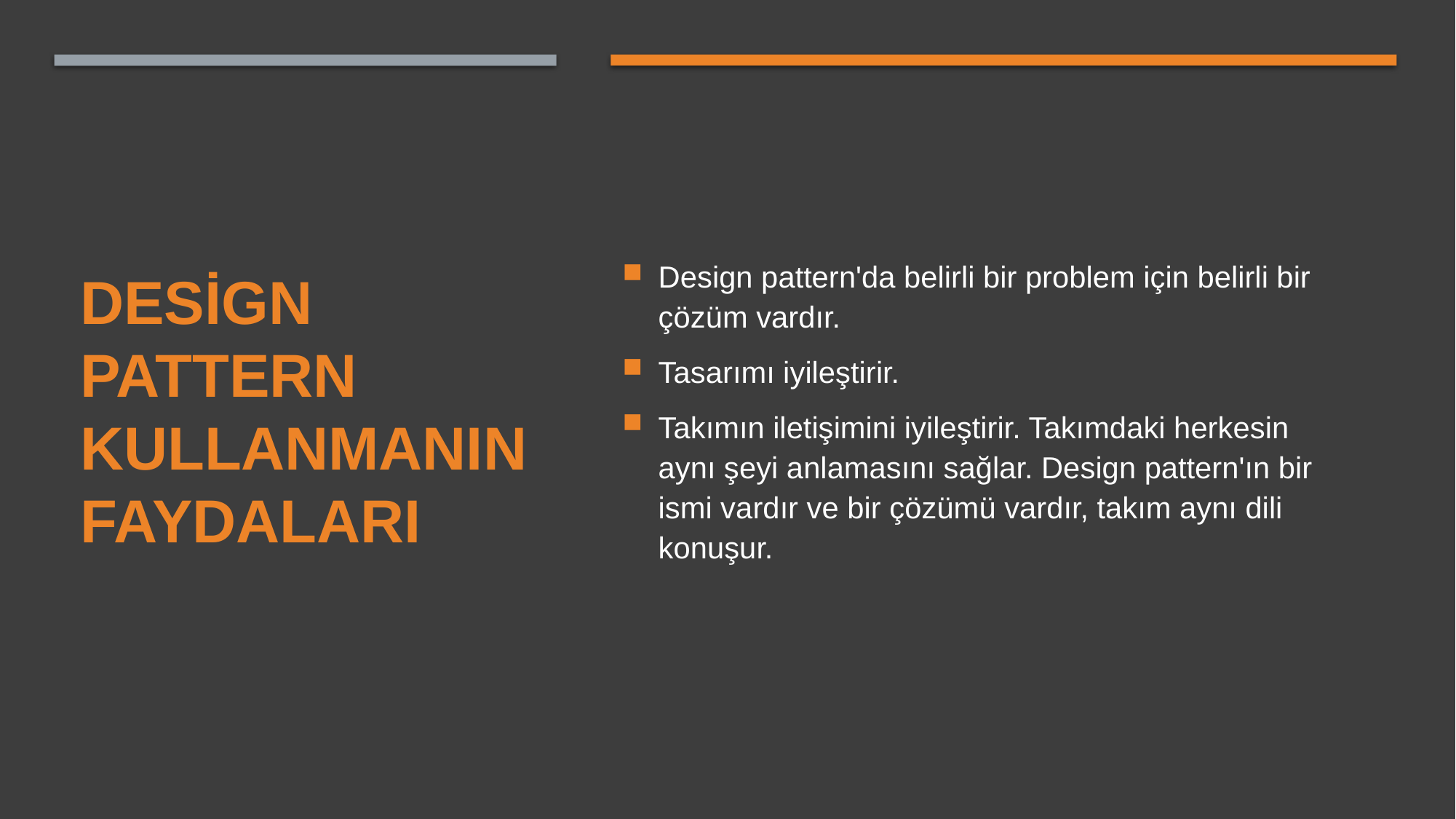

Design pattern'da belirli bir problem için belirli bir çözüm vardır.
Tasarımı iyileştirir.
Takımın iletişimini iyileştirir. Takımdaki herkesin aynı şeyi anlamasını sağlar. Design pattern'ın bir ismi vardır ve bir çözümü vardır, takım aynı dili konuşur.
# Design pattern kullanmanın faydaları